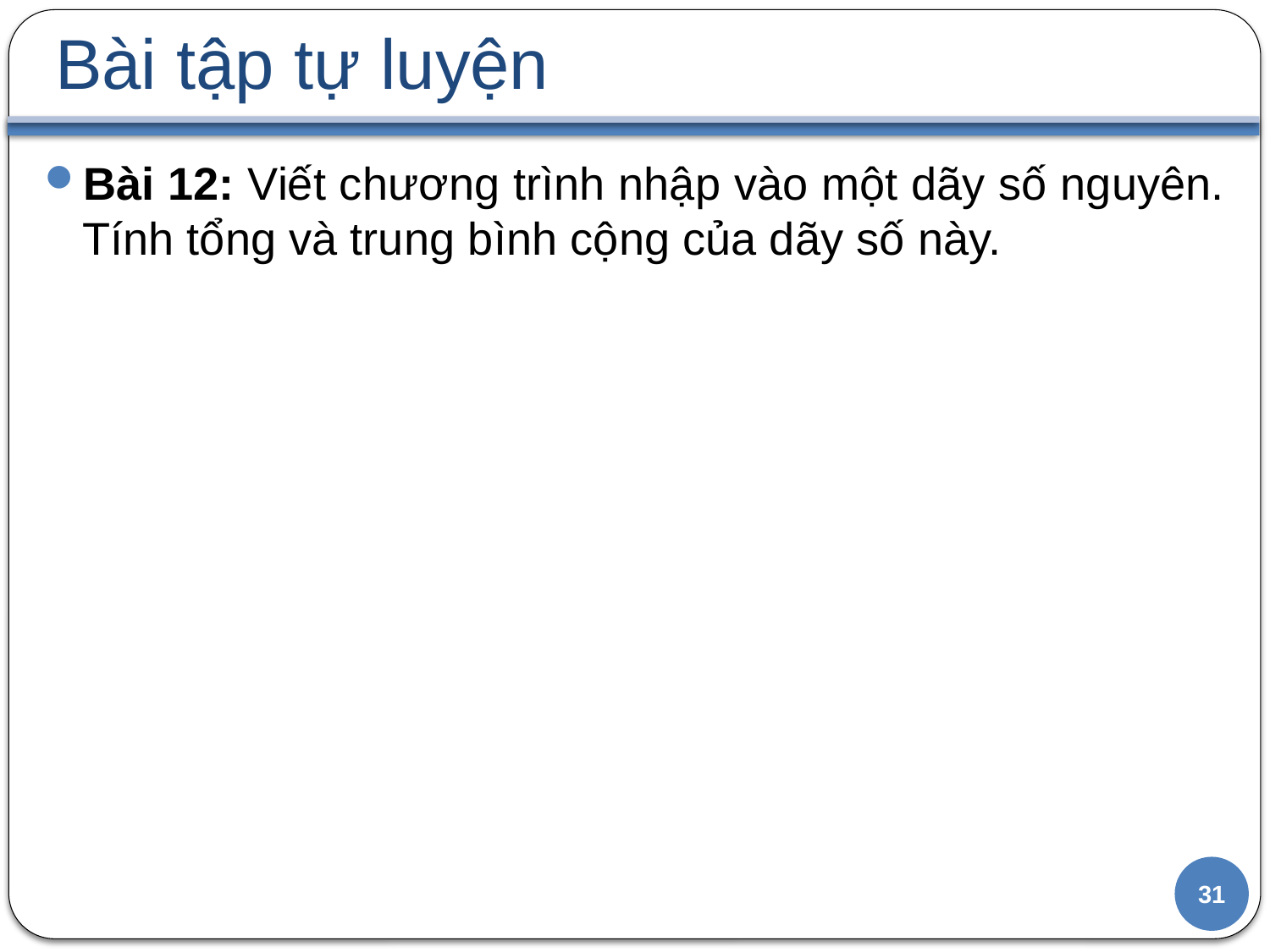

# Bài tập tự luyện
Bài 12: Viết chương trình nhập vào một dãy số nguyên. Tính tổng và trung bình cộng của dãy số này.

31